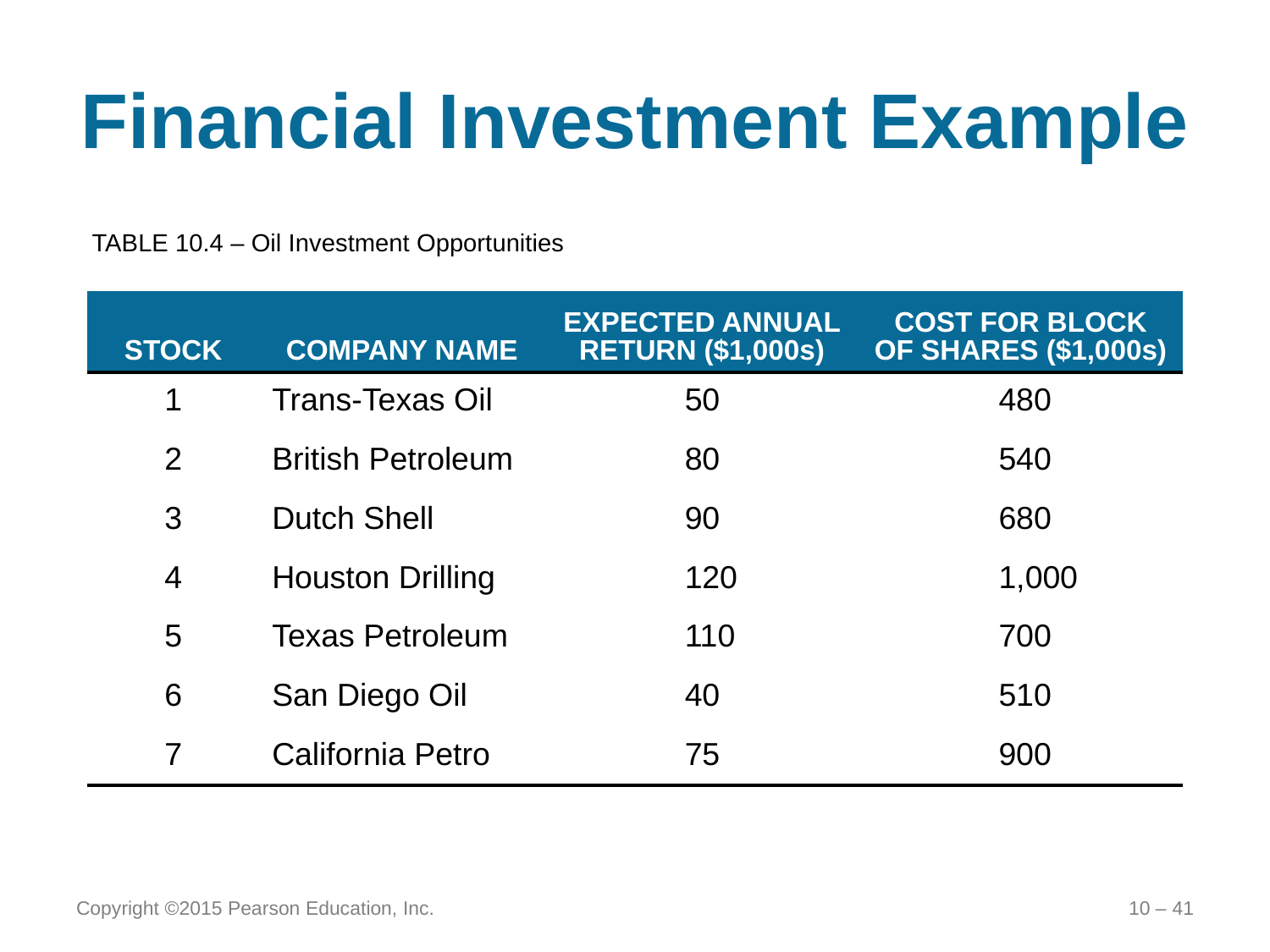

# Financial Investment Example
TABLE 10.4 – Oil Investment Opportunities
| STOCK | COMPANY NAME | EXPECTED ANNUAL RETURN ($1,000s) | COST FOR BLOCK OF SHARES ($1,000s) |
| --- | --- | --- | --- |
| 1 | Trans-Texas Oil | 50 | 480 |
| 2 | British Petroleum | 80 | 540 |
| 3 | Dutch Shell | 90 | 680 |
| 4 | Houston Drilling | 120 | 1,000 |
| 5 | Texas Petroleum | 110 | 700 |
| 6 | San Diego Oil | 40 | 510 |
| 7 | California Petro | 75 | 900 |
Copyright ©2015 Pearson Education, Inc.
10 – 41